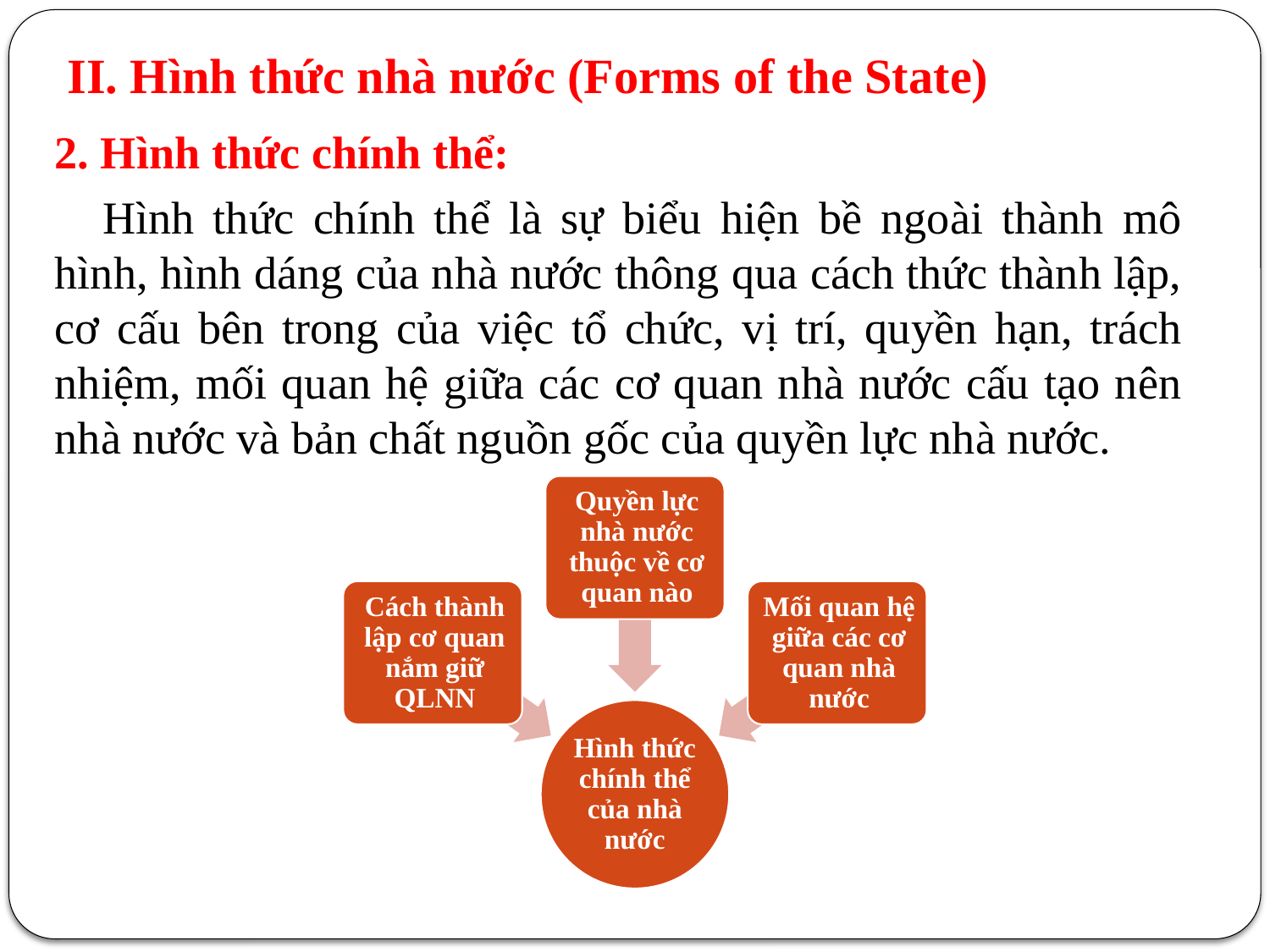

# II. Hình thức nhà nước (Forms of the State)
2. Hình thức chính thể:
Hình thức chính thể là sự biểu hiện bề ngoài thành mô hình, hình dáng của nhà nước thông qua cách thức thành lập, cơ cấu bên trong của việc tổ chức, vị trí, quyền hạn, trách nhiệm, mối quan hệ giữa các cơ quan nhà nước cấu tạo nên nhà nước và bản chất nguồn gốc của quyền lực nhà nước.
Hình thức chính thể của nhà nước
Cách thành lập cơ quan nắm giữ QLNN
Quyền lực nhà nước thuộc về cơ quan nào
Mối quan hệ giữa các cơ quan nhà nước